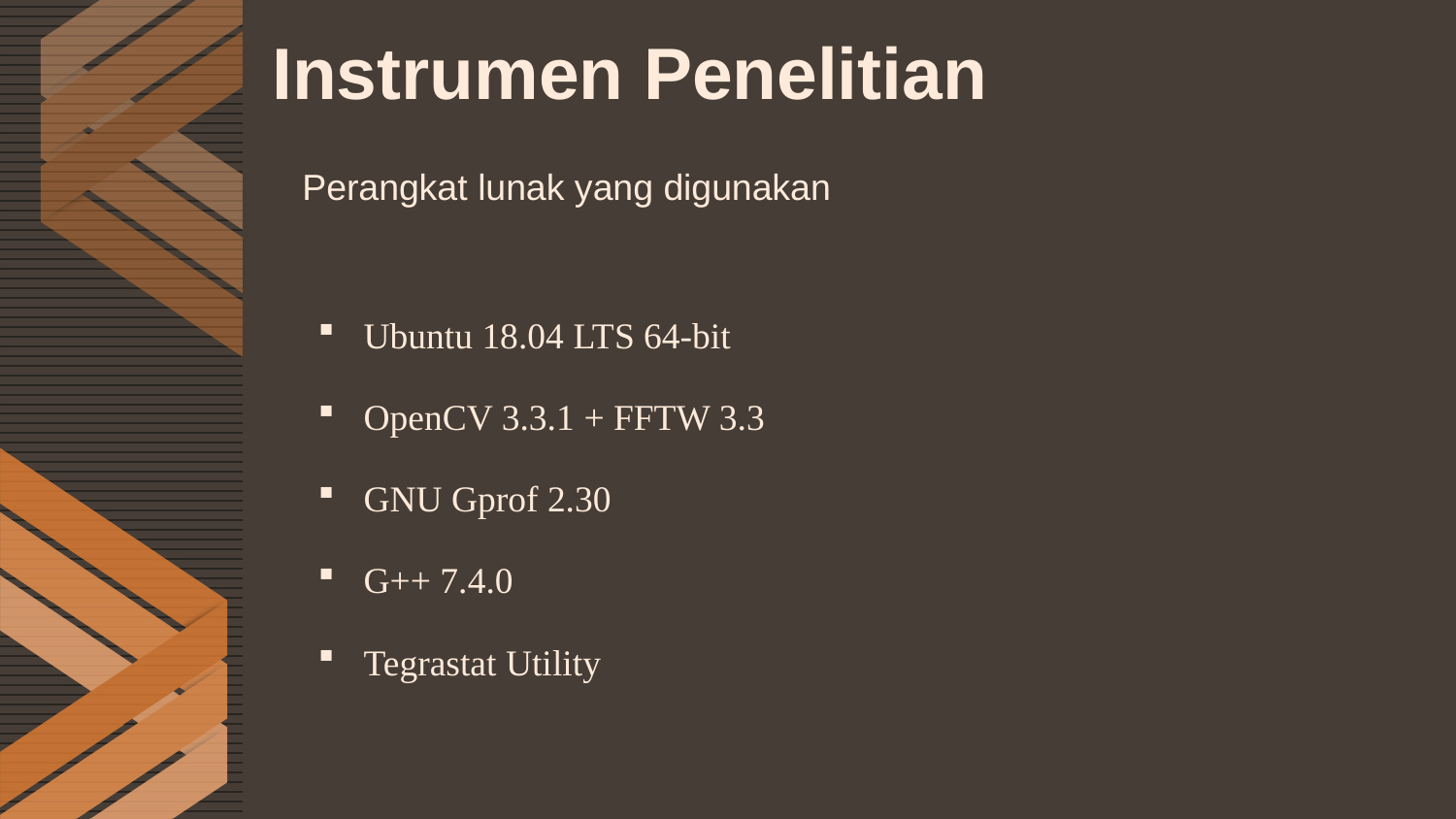

# Instrumen Penelitian
Perangkat lunak yang digunakan
Ubuntu 18.04 LTS 64-bit
OpenCV 3.3.1 + FFTW 3.3
GNU Gprof 2.30
G++ 7.4.0
Tegrastat Utility